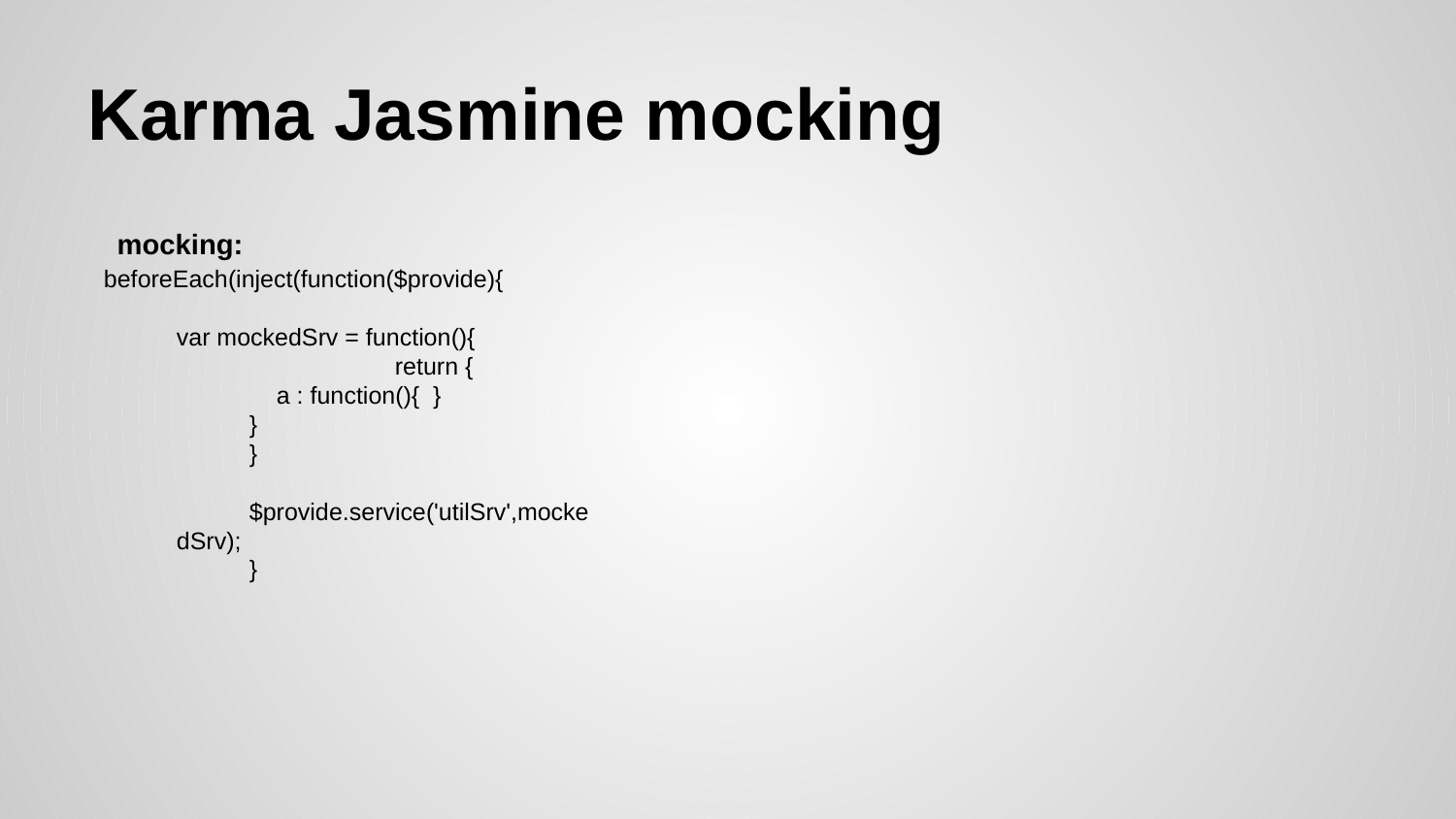

# Karma Jasmine mocking
mocking:
beforeEach(inject(function($provide){

var mockedSrv = function(){
		return {
    a : function(){  }
}
}

$provide.service('utilSrv',mockedSrv);
}